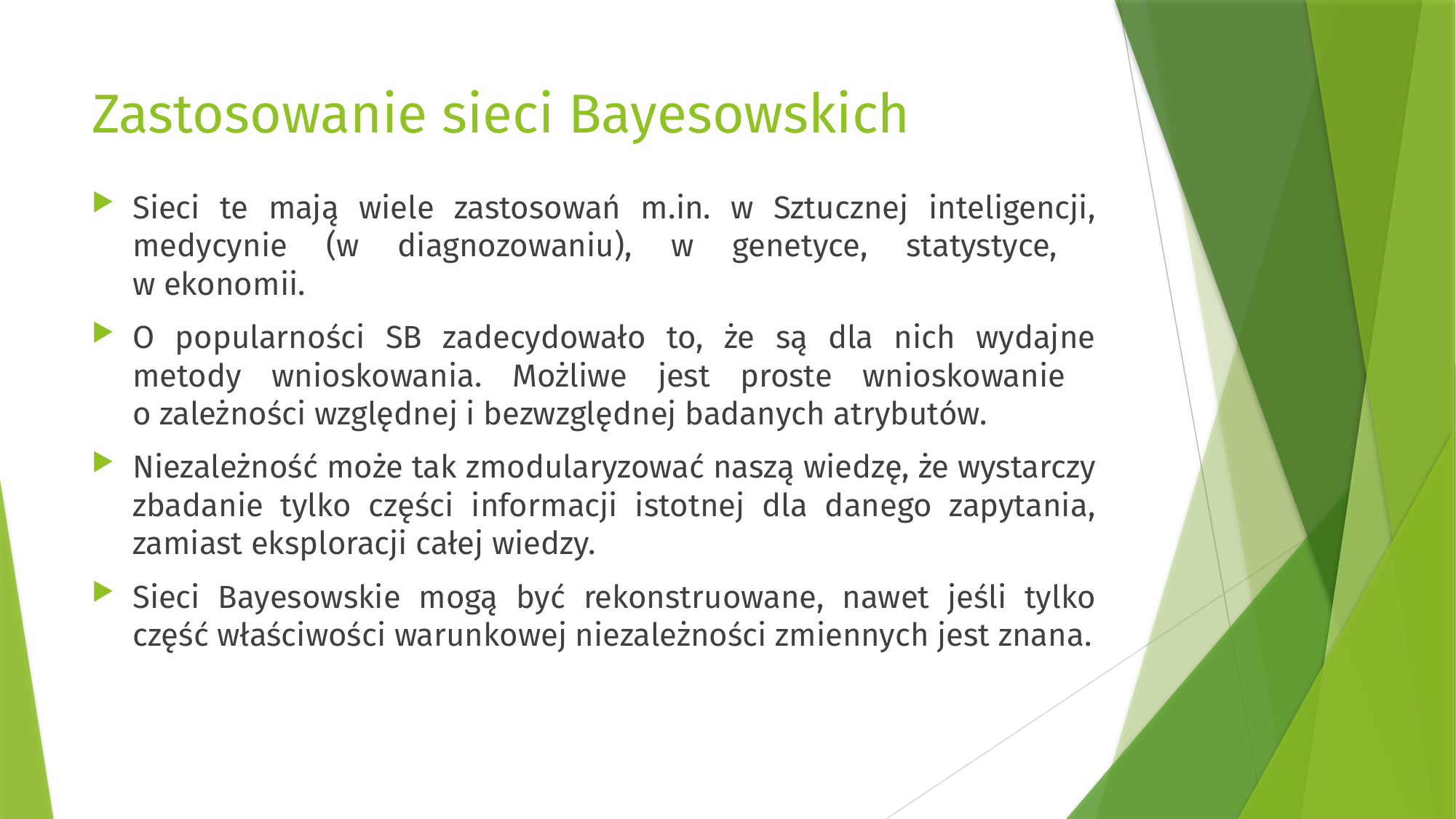

# Zastosowanie sieci Bayesowskich
Sieci te mają wiele zastosowań m.in. w Sztucznej inteligencji, medycynie (w diagnozowaniu), w genetyce, statystyce,
w ekonomii.
O popularności SB zadecydowało to, że są dla nich wydajne metody wnioskowania. Możliwe jest proste wnioskowanie
o zależności względnej i bezwzględnej badanych atrybutów.
Niezależność może tak zmodularyzować naszą wiedzę, że wystarczy zbadanie tylko części informacji istotnej dla danego zapytania, zamiast eksploracji całej wiedzy.
Sieci Bayesowskie mogą być rekonstruowane, nawet jeśli tylko część właściwości warunkowej niezależności zmiennych jest znana.